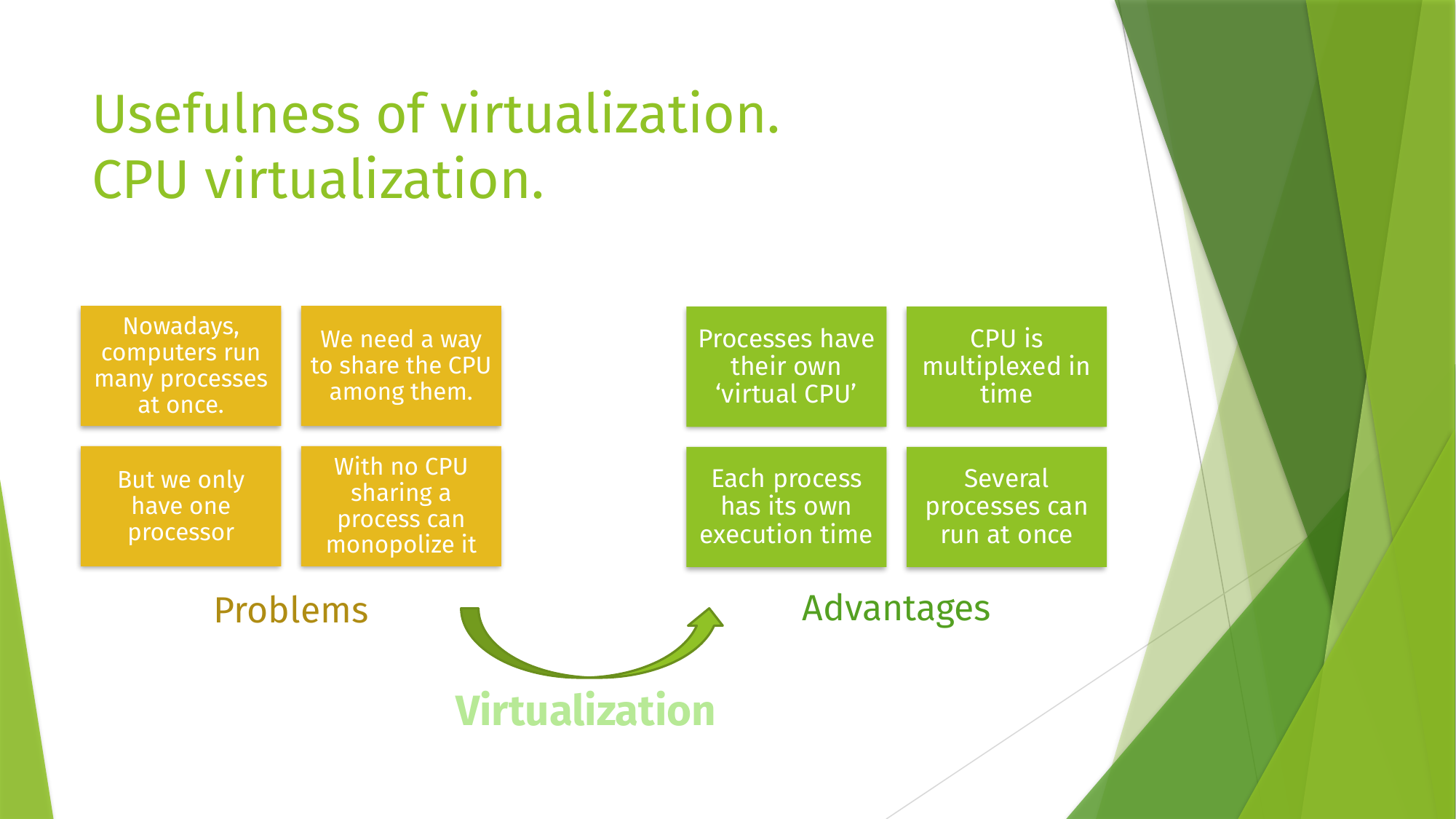

# Usefulness of virtualization. CPU virtualization.

Nowadays, computers run many processes at once.
We need a way to share the CPU among them.
But we only have one processor
With no CPU sharing a process can monopolize it
Processes have their own ‘virtual CPU’
CPU is multiplexed in time
Each process has its own execution time
Several processes can run at once
Advantages
Problems

Virtualization